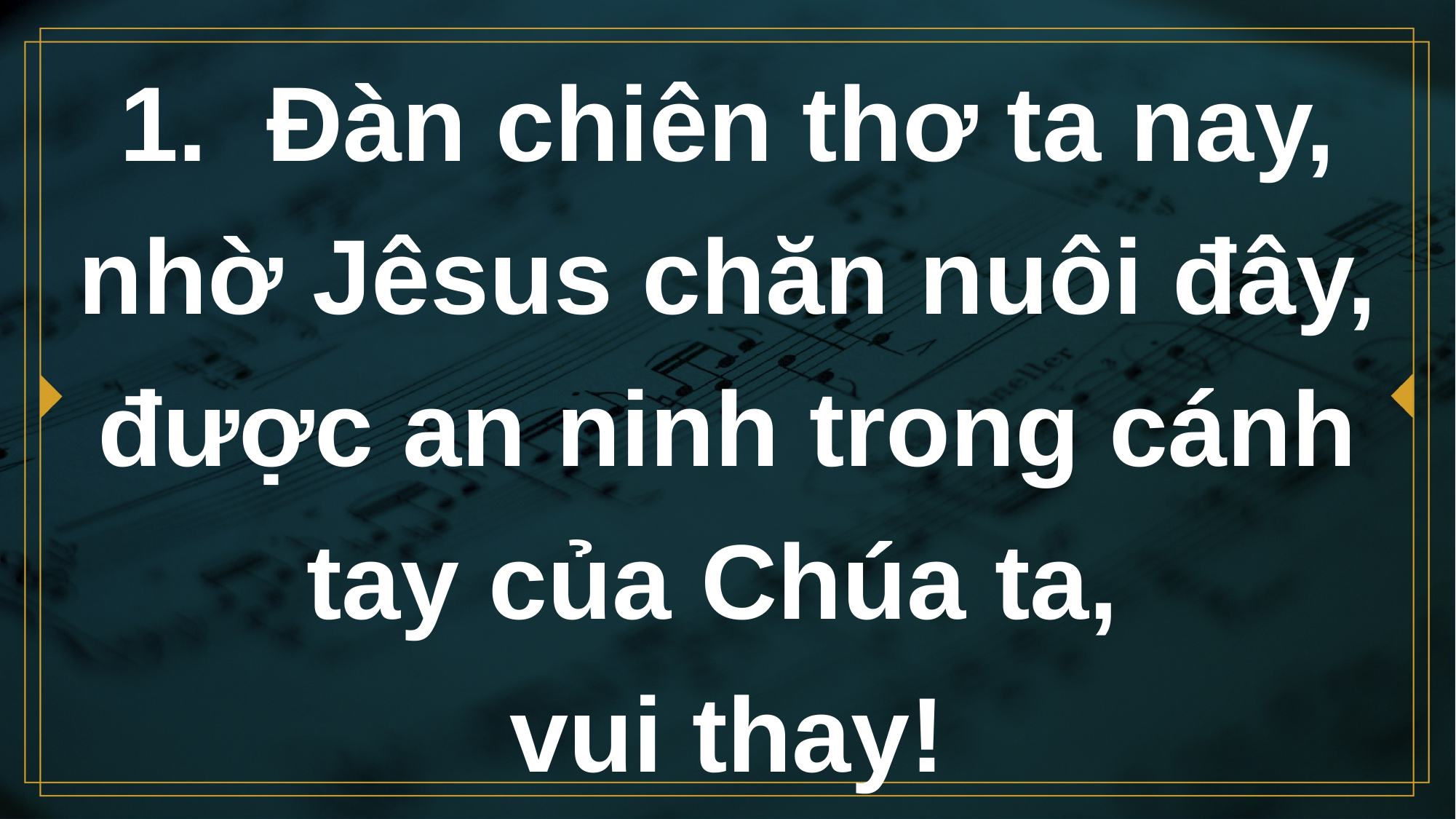

# 1.  Đàn chiên thơ ta nay, nhờ Jêsus chăn nuôi đây, được an ninh trong cánh tay của Chúa ta, vui thay!